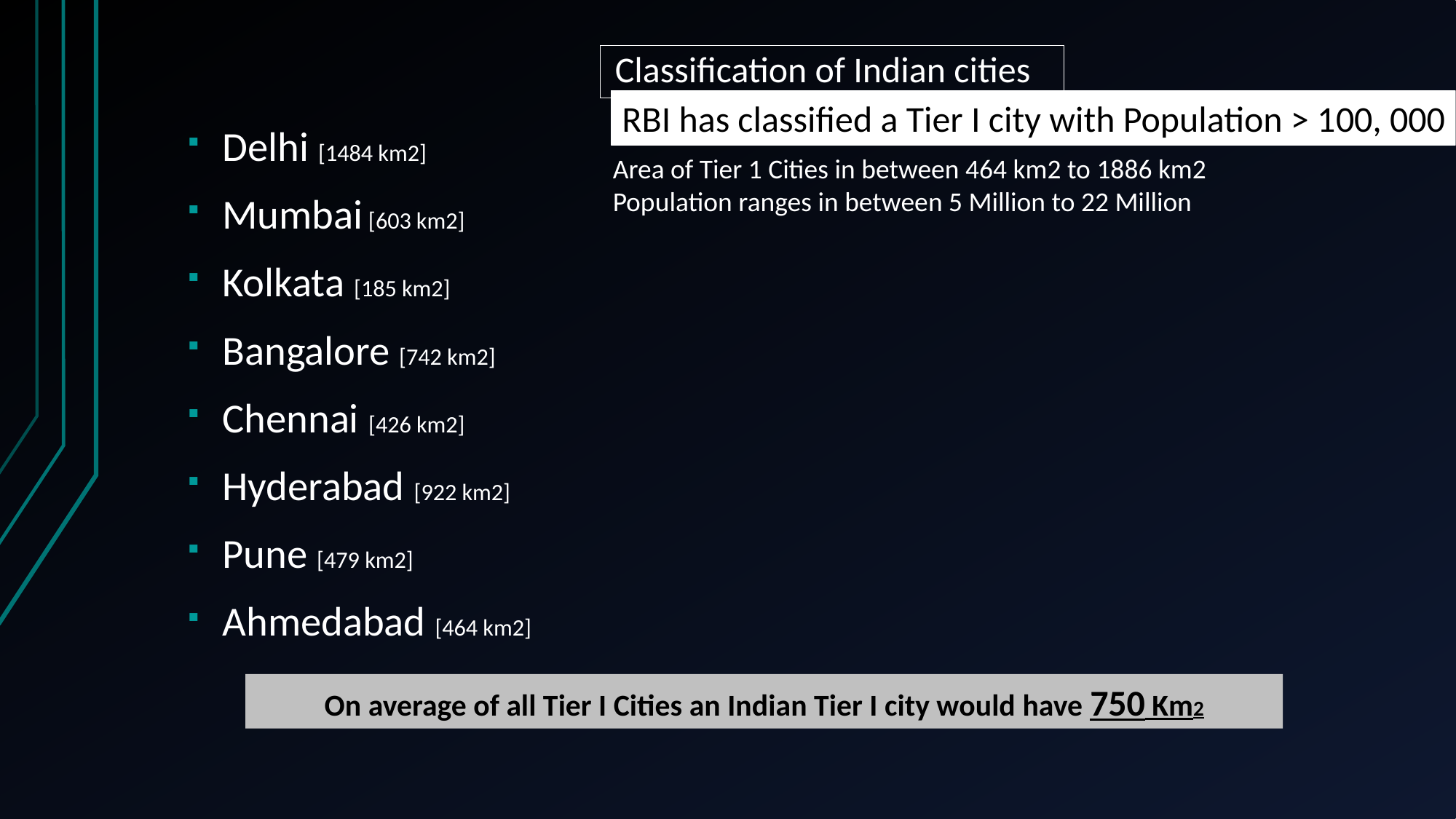

# Classification of Indian cities
RBI has classified a Tier I city with Population > 100, 000
Delhi [1484 km2]
Mumbai [603 km2]
Kolkata [185 km2]
Bangalore [742 km2]
Chennai [426 km2]
Hyderabad [922 km2]
Pune [479 km2]
Ahmedabad [464 km2]

Area of Tier 1 Cities in between 464 km2 to 1886 km2
Population ranges in between 5 Million to 22 Million
On average of all Tier I Cities an Indian Tier I city would have 750 Km2